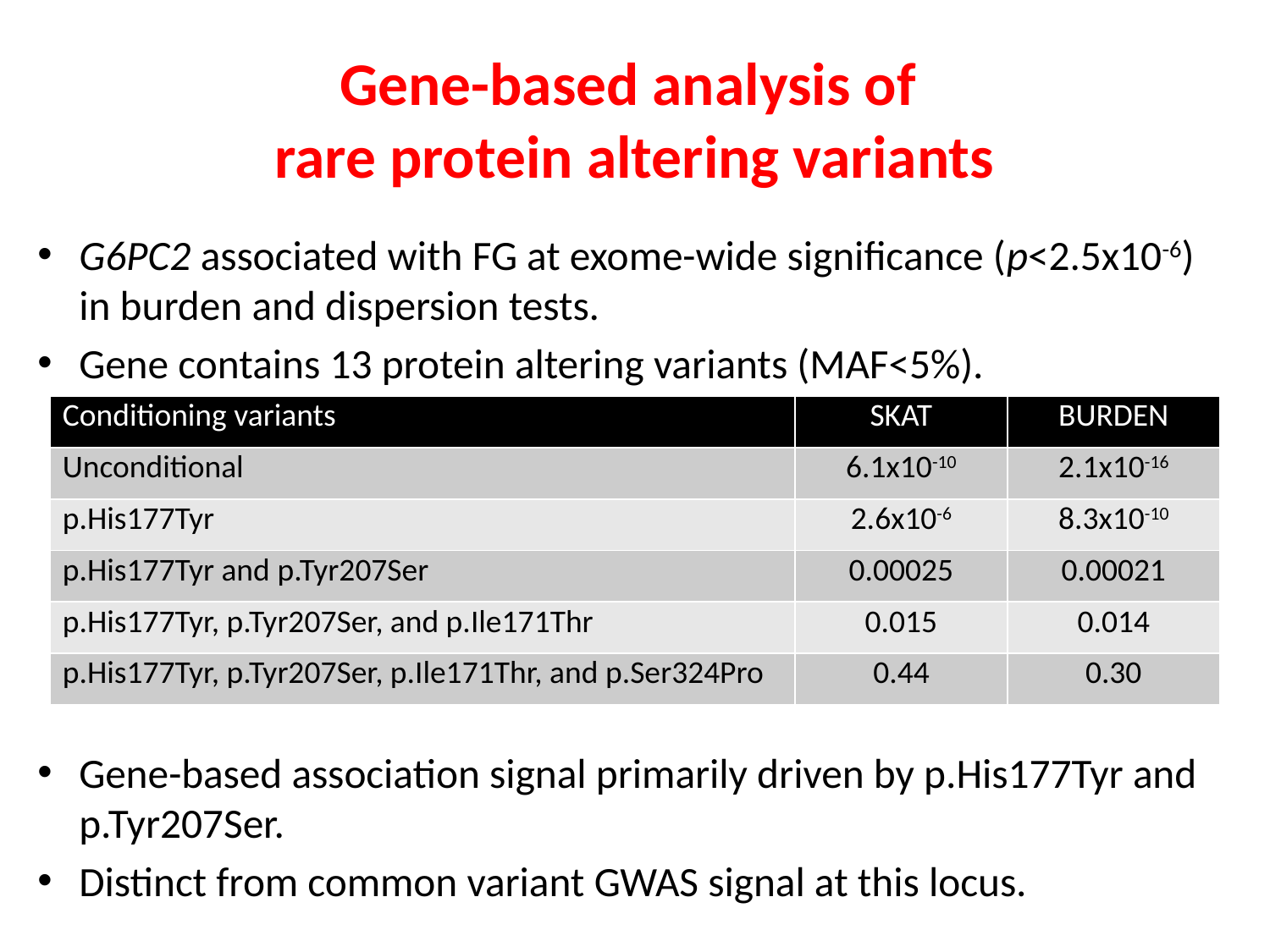

# Gene-based analysis of rare protein altering variants
G6PC2 associated with FG at exome-wide significance (p<2.5x10-6) in burden and dispersion tests.
Gene contains 13 protein altering variants (MAF<5%).

Gene-based association signal primarily driven by p.His177Tyr and p.Tyr207Ser.
Distinct from common variant GWAS signal at this locus.
| Conditioning variants | SKAT | BURDEN |
| --- | --- | --- |
| Unconditional | 6.1x10-10 | 2.1x10-16 |
| p.His177Tyr | 2.6x10-6 | 8.3x10-10 |
| p.His177Tyr and p.Tyr207Ser | 0.00025 | 0.00021 |
| p.His177Tyr, p.Tyr207Ser, and p.Ile171Thr | 0.015 | 0.014 |
| p.His177Tyr, p.Tyr207Ser, p.Ile171Thr, and p.Ser324Pro | 0.44 | 0.30 |